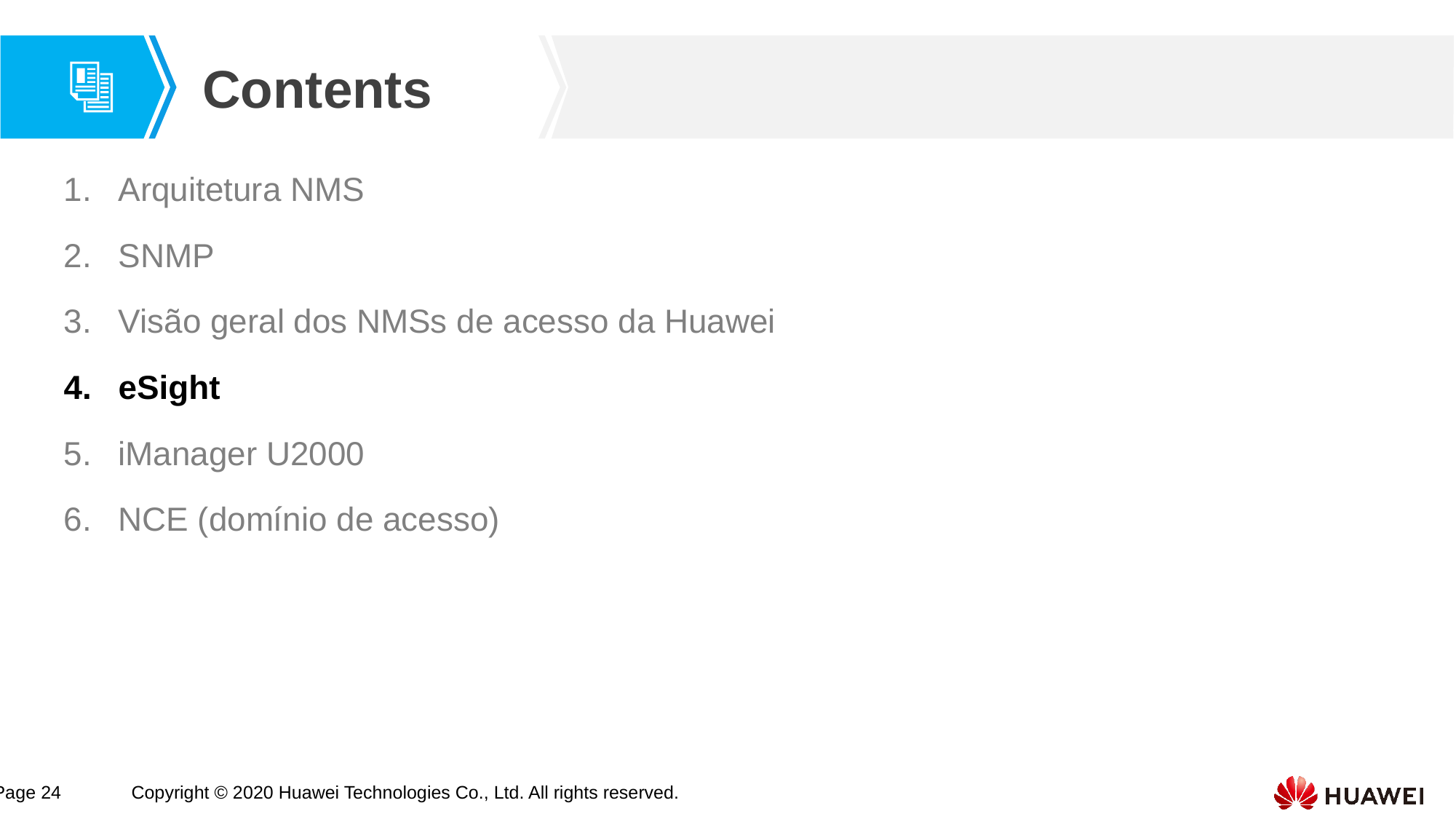

Arquitetura NMS
SNMP
Visão geral dos NMSs de acesso da Huawei
eSight
iManager U2000
NCE (domínio de acesso)